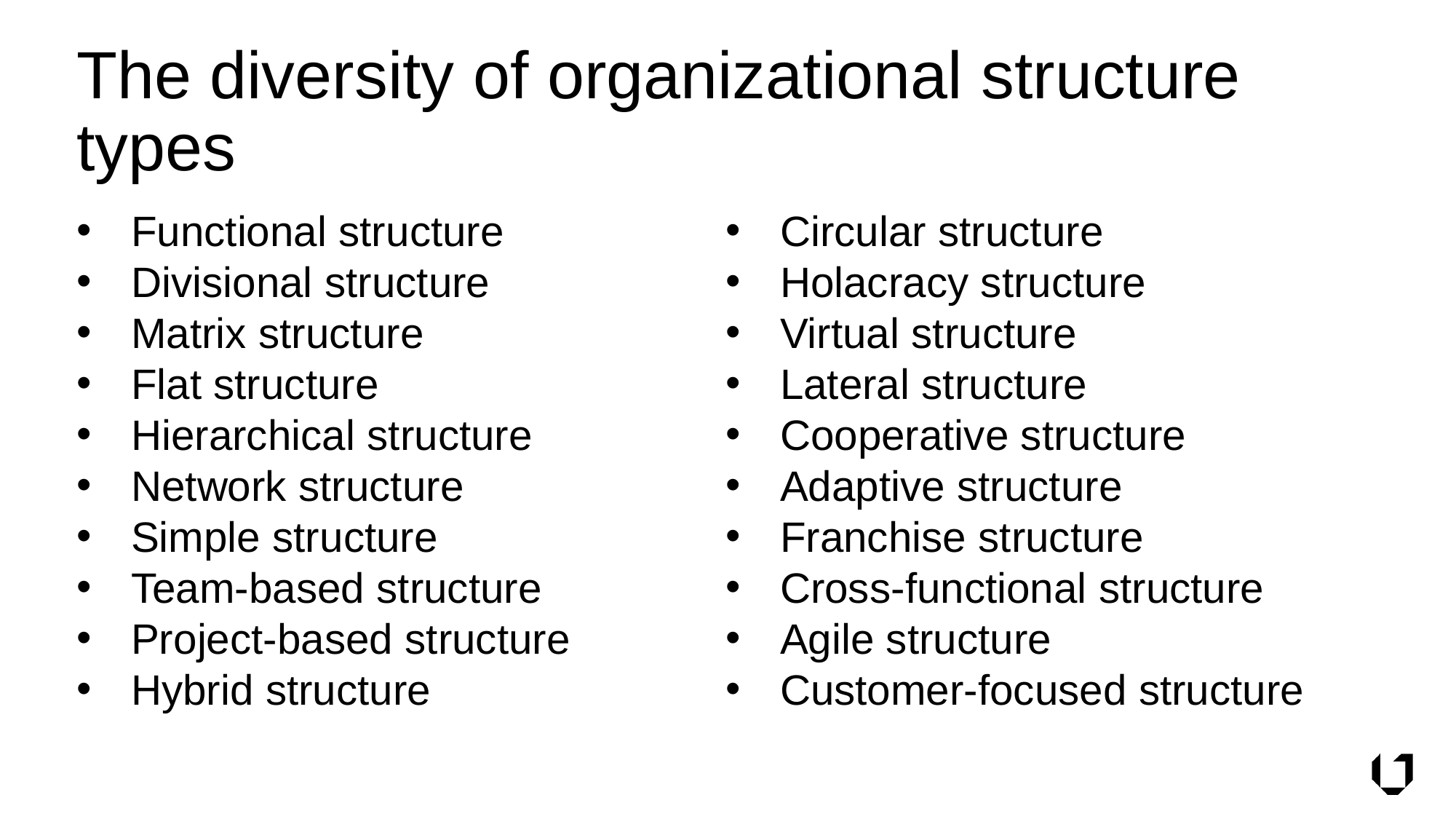

# The diversity of organizational structure types
Functional structure
Divisional structure
Matrix structure
Flat structure
Hierarchical structure
Network structure
Simple structure
Team-based structure
Project-based structure
Hybrid structure
Circular structure
Holacracy structure
Virtual structure
Lateral structure
Cooperative structure
Adaptive structure
Franchise structure
Cross-functional structure
Agile structure
Customer-focused structure